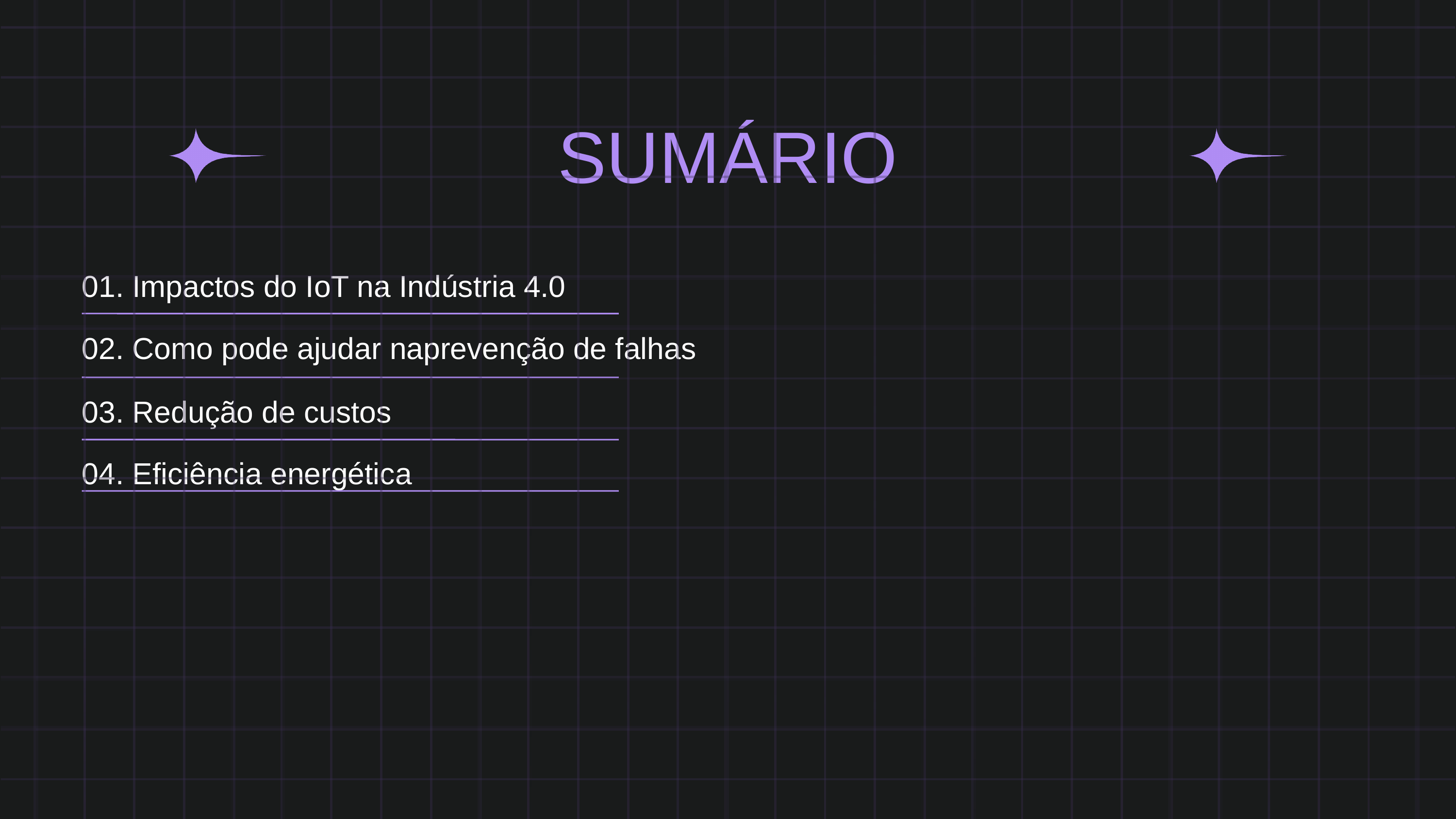

SUMÁRIO

01. Impactos do IoT na Indústria 4.0

02. Como pode ajudar naprevenção de falhas

03. Redução de custos

04. Eficiência energética